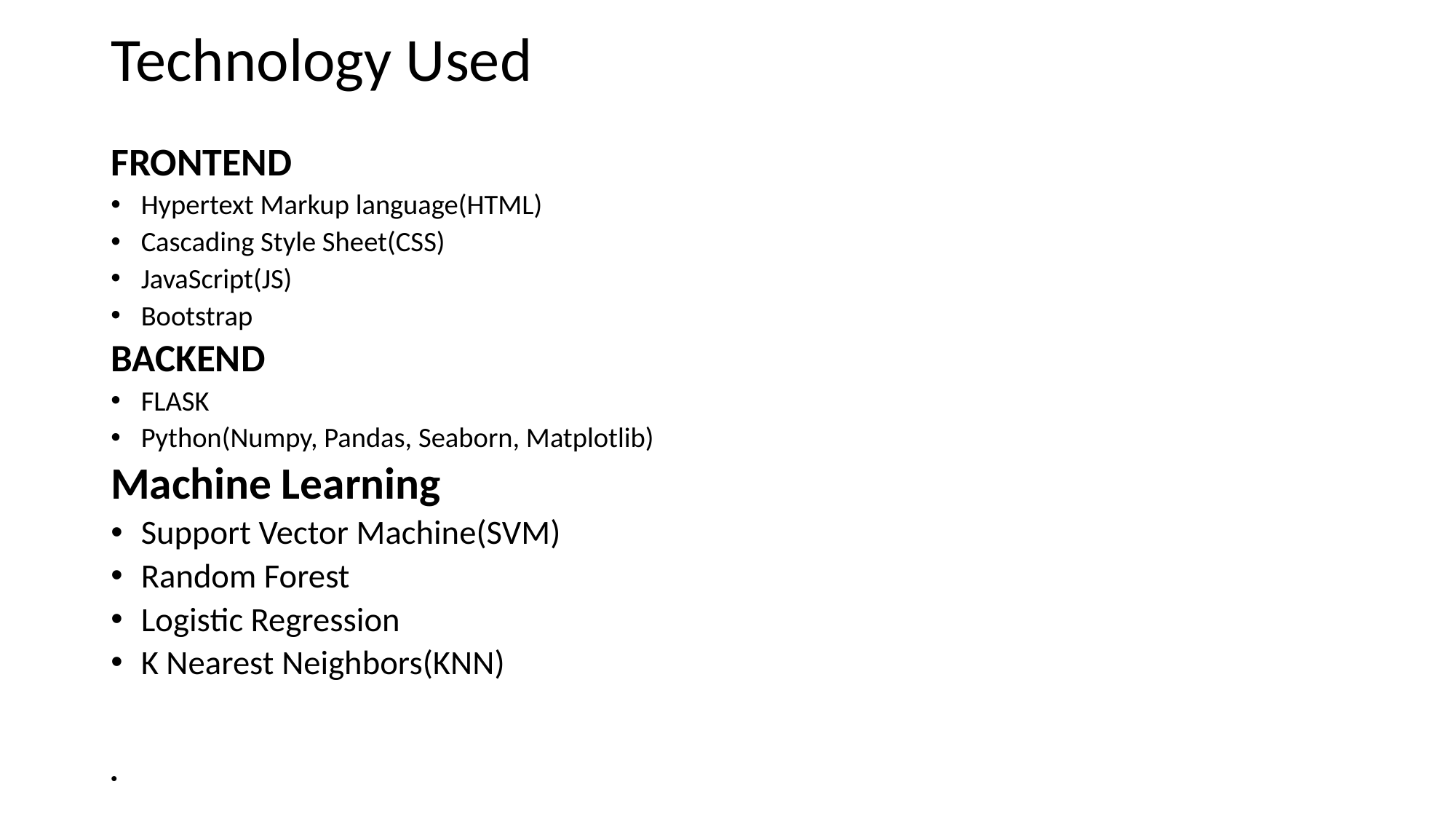

# Technology Used
FRONTEND
Hypertext Markup language(HTML)
Cascading Style Sheet(CSS)
JavaScript(JS)
Bootstrap
BACKEND
FLASK
Python(Numpy, Pandas, Seaborn, Matplotlib)
Machine Learning
Support Vector Machine(SVM)
Random Forest
Logistic Regression
K Nearest Neighbors(KNN)